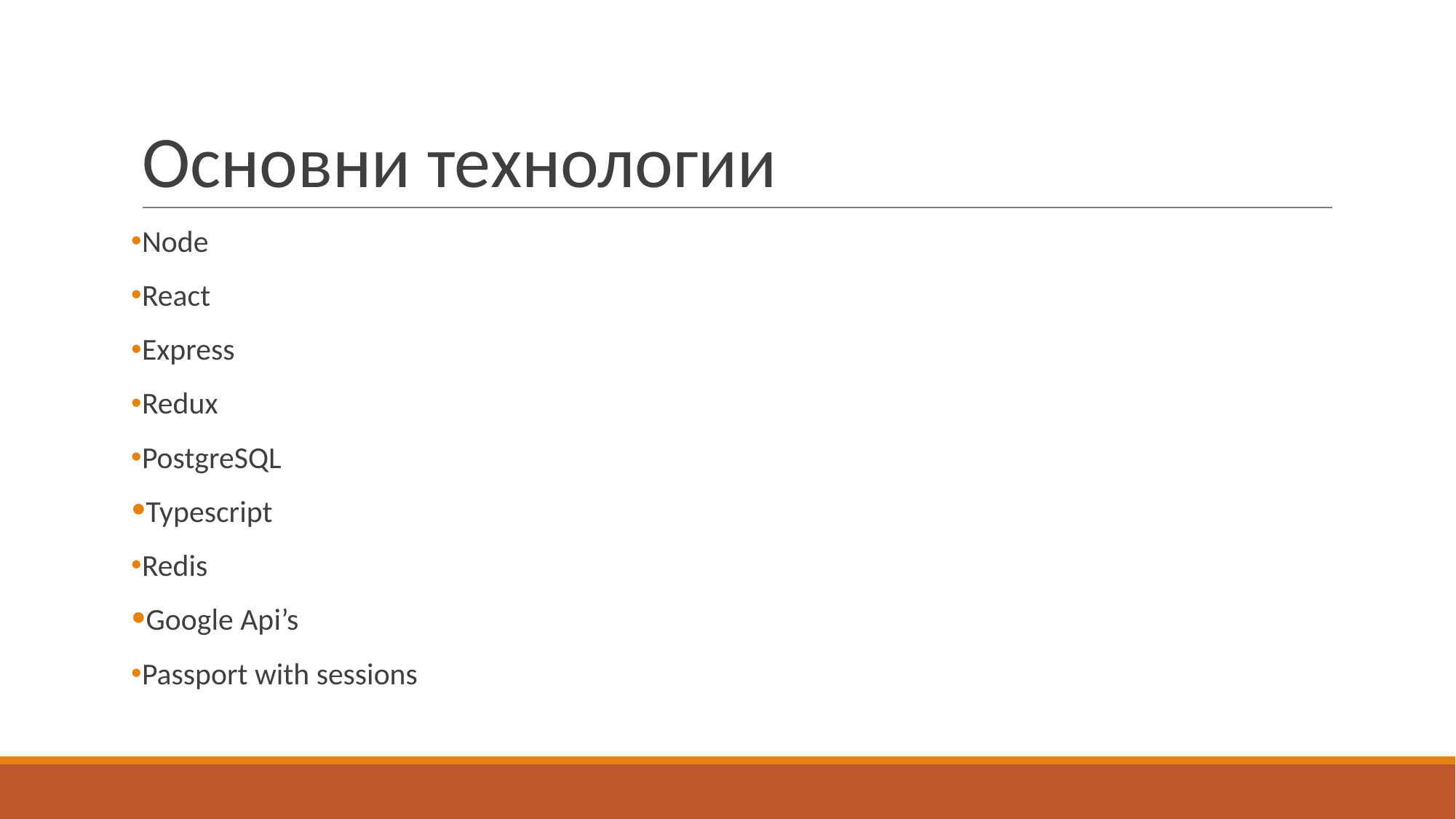

# Основни технологии
Node
React
Express
Redux
PostgreSQL
Typescript
Redis
Google Api’s
Passport with sessions